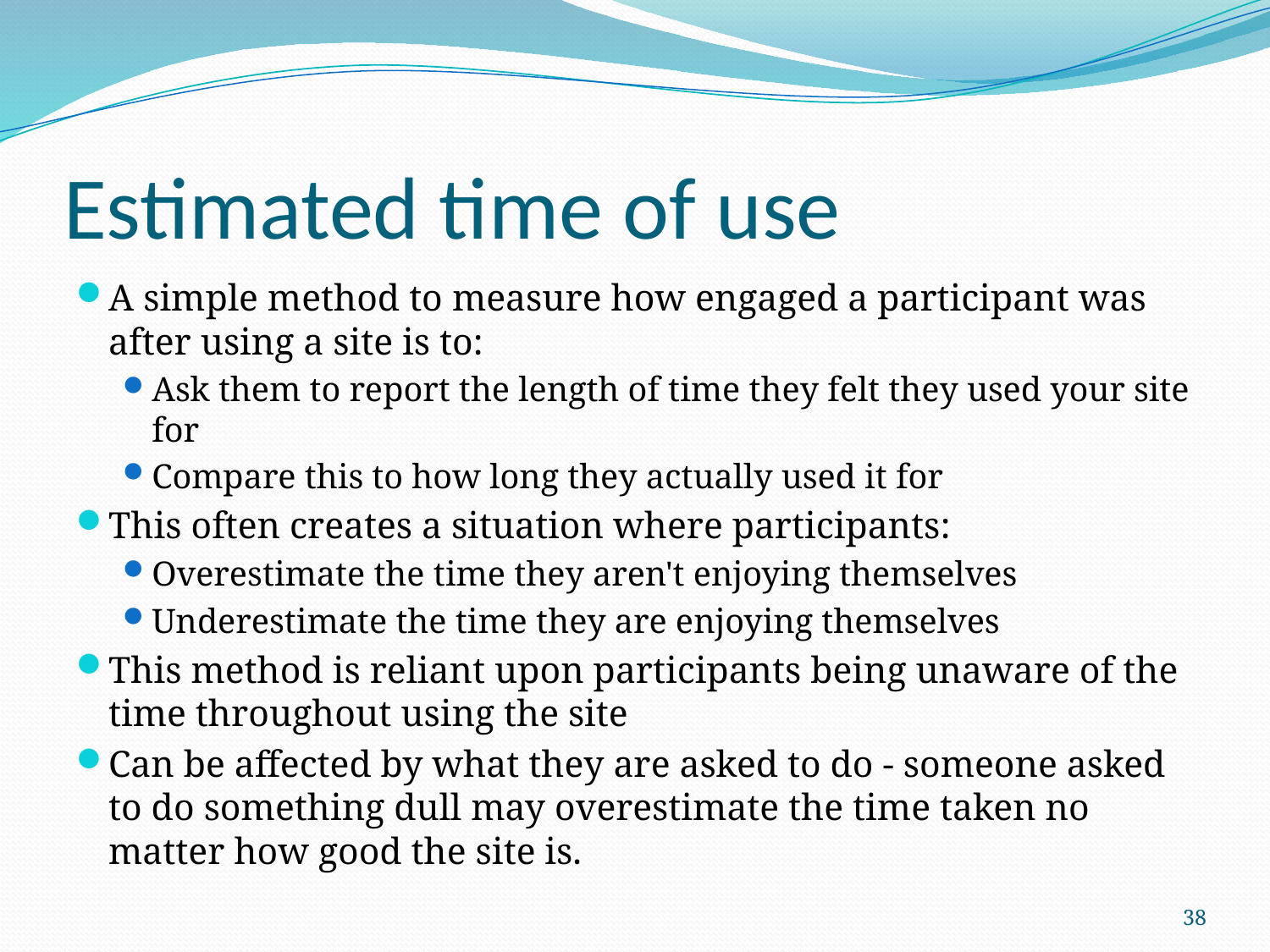

# Estimated time of use
A simple method to measure how engaged a participant was after using a site is to:
Ask them to report the length of time they felt they used your site for
Compare this to how long they actually used it for
This often creates a situation where participants:
Overestimate the time they aren't enjoying themselves
Underestimate the time they are enjoying themselves
This method is reliant upon participants being unaware of the time throughout using the site
Can be affected by what they are asked to do - someone asked to do something dull may overestimate the time taken no matter how good the site is.

38